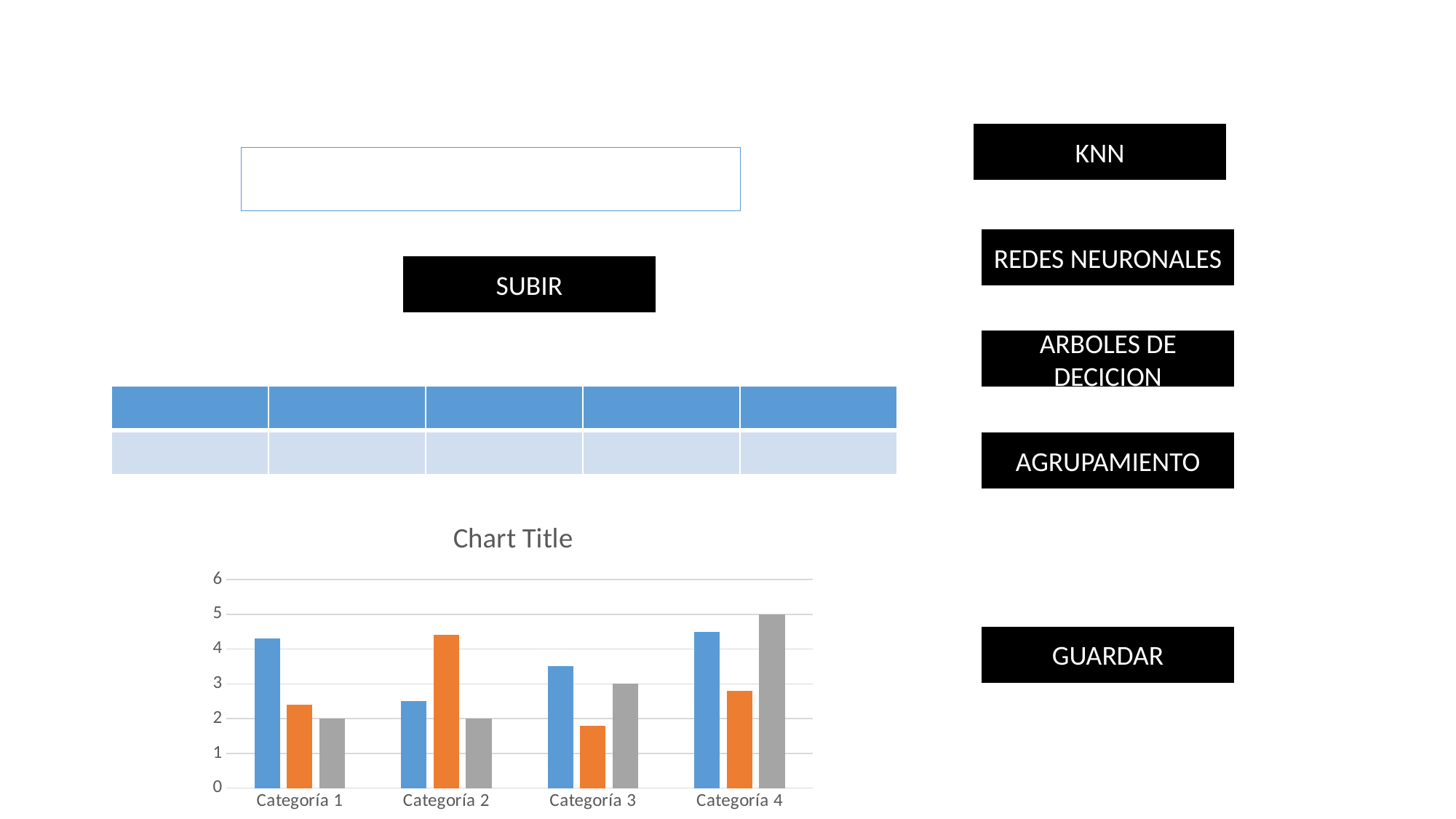

KNN

REDES NEURONALES
SUBIR
ARBOLES DE DECICION
|  |  |  |  |  |
| --- | --- | --- | --- | --- |
|  |  |  |  |  |
AGRUPAMIENTO

### Chart:

| Category | Serie 1 | Serie 2 | Serie 3 |
|---|---|---|---|
| Categoría 1 | 4.3 | 2.4 | 2.0 |
| Categoría 2 | 2.5 | 4.4 | 2.0 |
| Categoría 3 | 3.5 | 1.8 | 3.0 |
| Categoría 4 | 4.5 | 2.8 | 5.0 |
GUARDAR